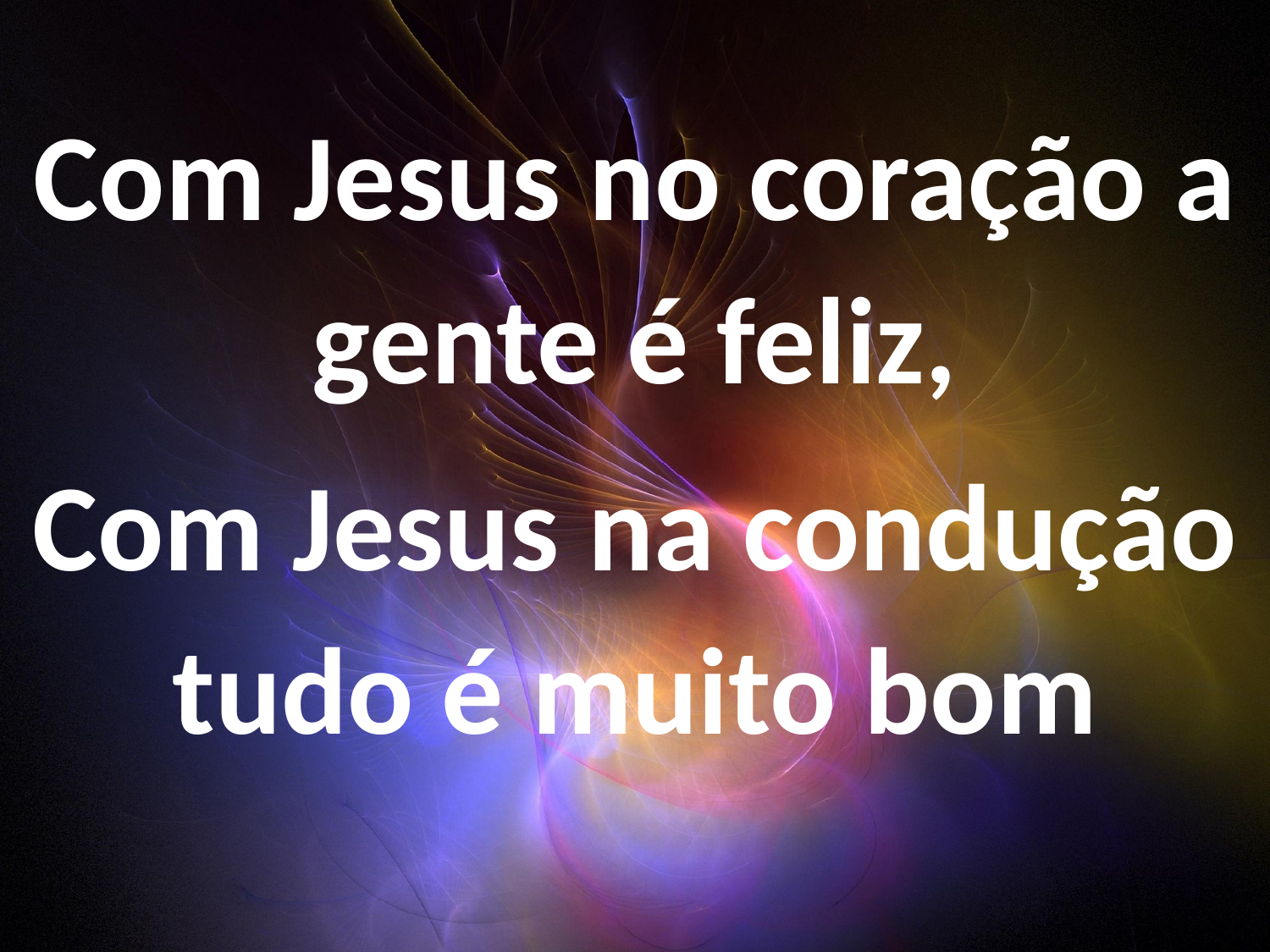

Com Jesus no coração a gente é feliz,
Com Jesus na condução tudo é muito bom